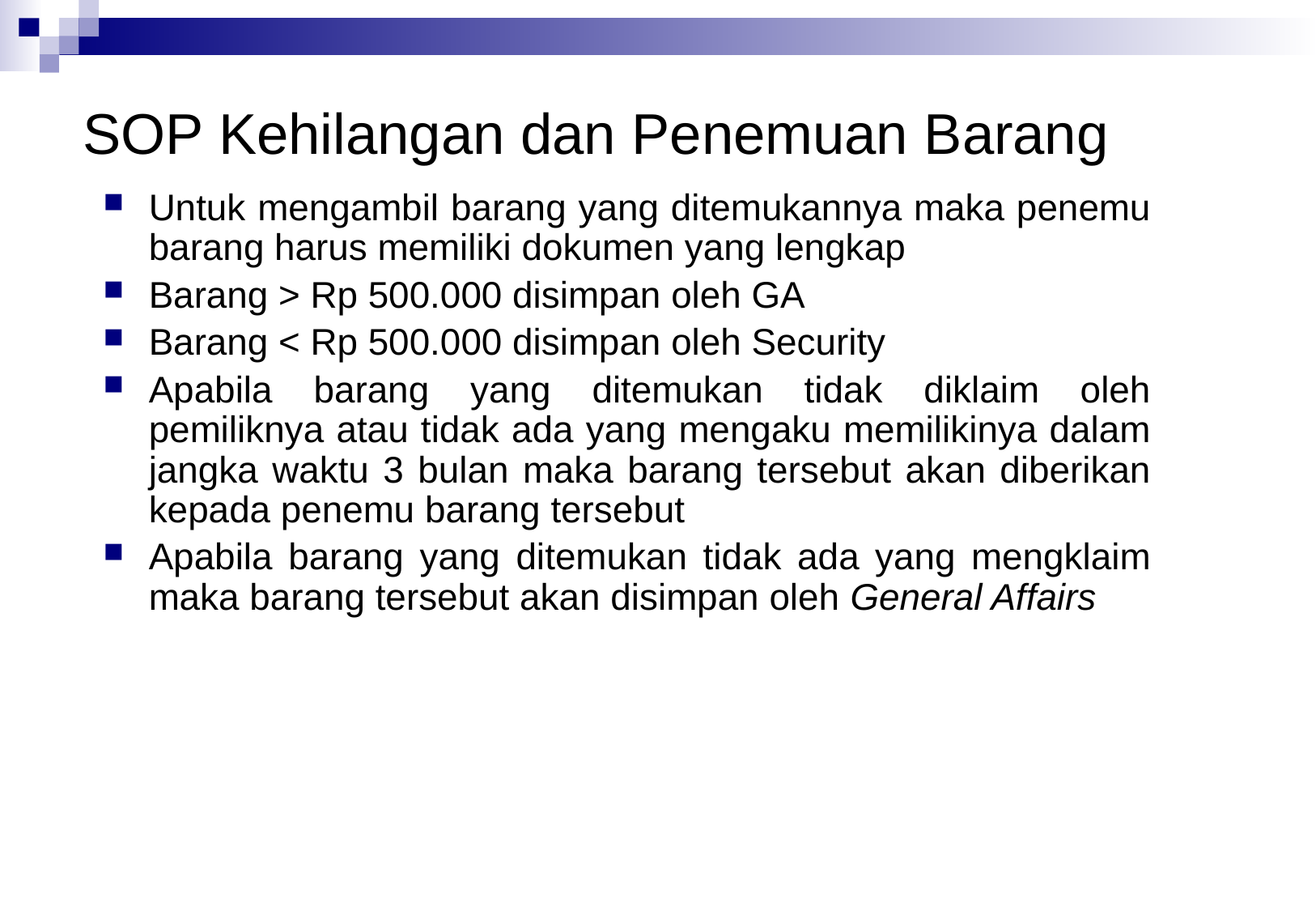

# SOP Kehilangan dan Penemuan Barang
Untuk mengambil barang yang ditemukannya maka penemu barang harus memiliki dokumen yang lengkap
Barang > Rp 500.000 disimpan oleh GA
Barang < Rp 500.000 disimpan oleh Security
Apabila barang yang ditemukan tidak diklaim oleh pemiliknya atau tidak ada yang mengaku memilikinya dalam jangka waktu 3 bulan maka barang tersebut akan diberikan kepada penemu barang tersebut
Apabila barang yang ditemukan tidak ada yang mengklaim maka barang tersebut akan disimpan oleh General Affairs